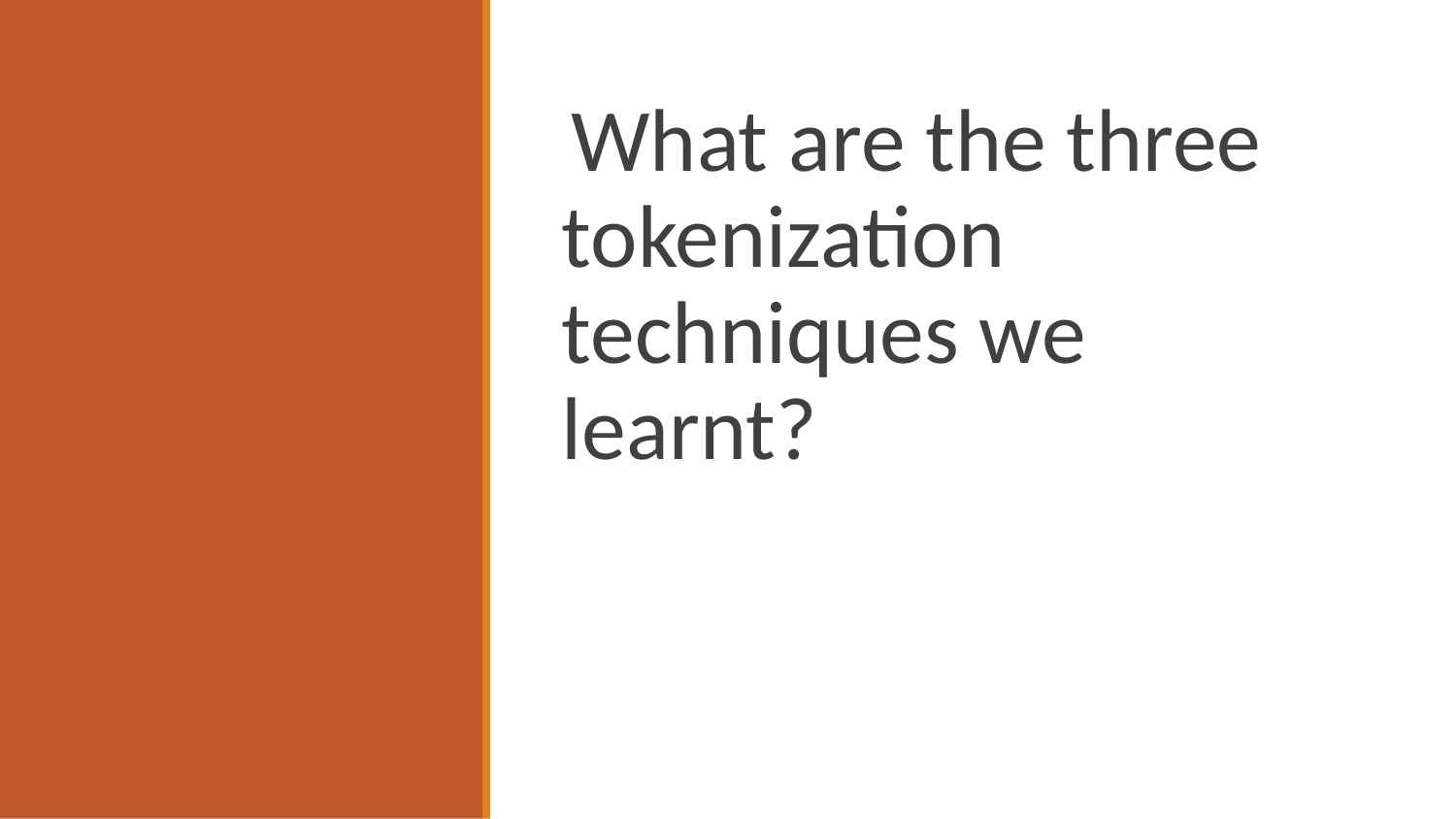

#
What are the three tokenization techniques we learnt?